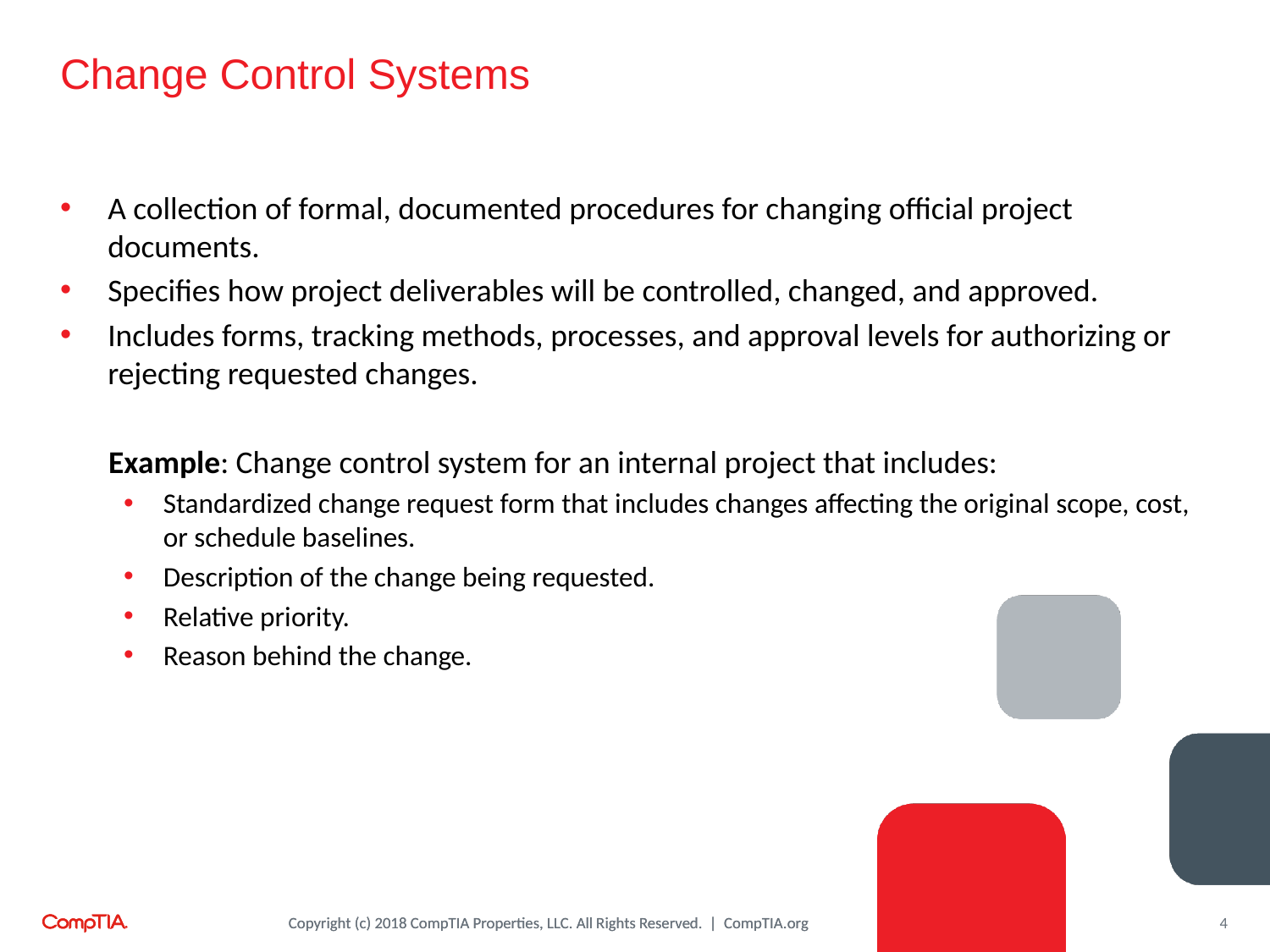

# Change Control Systems
A collection of formal, documented procedures for changing official project documents.
Specifies how project deliverables will be controlled, changed, and approved.
Includes forms, tracking methods, processes, and approval levels for authorizing or rejecting requested changes.

Example: Change control system for an internal project that includes:
Standardized change request form that includes changes affecting the original scope, cost, or schedule baselines.
Description of the change being requested.
Relative priority.
Reason behind the change.
4